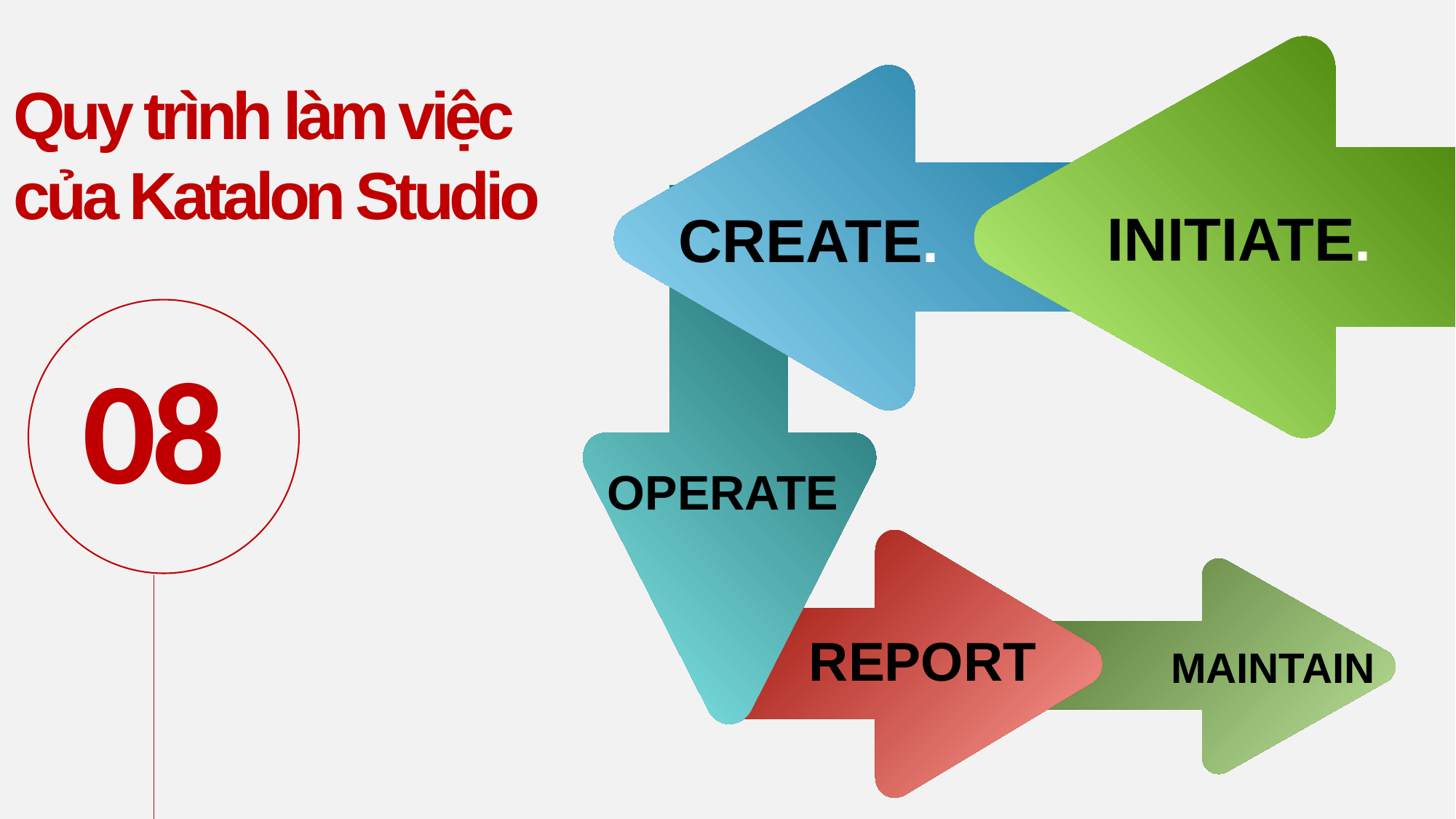

INITIATE.

CREATE.
Quy trình làm việc
của Katalon Studio

OPERATE

08

REPORT

MAINTAIN